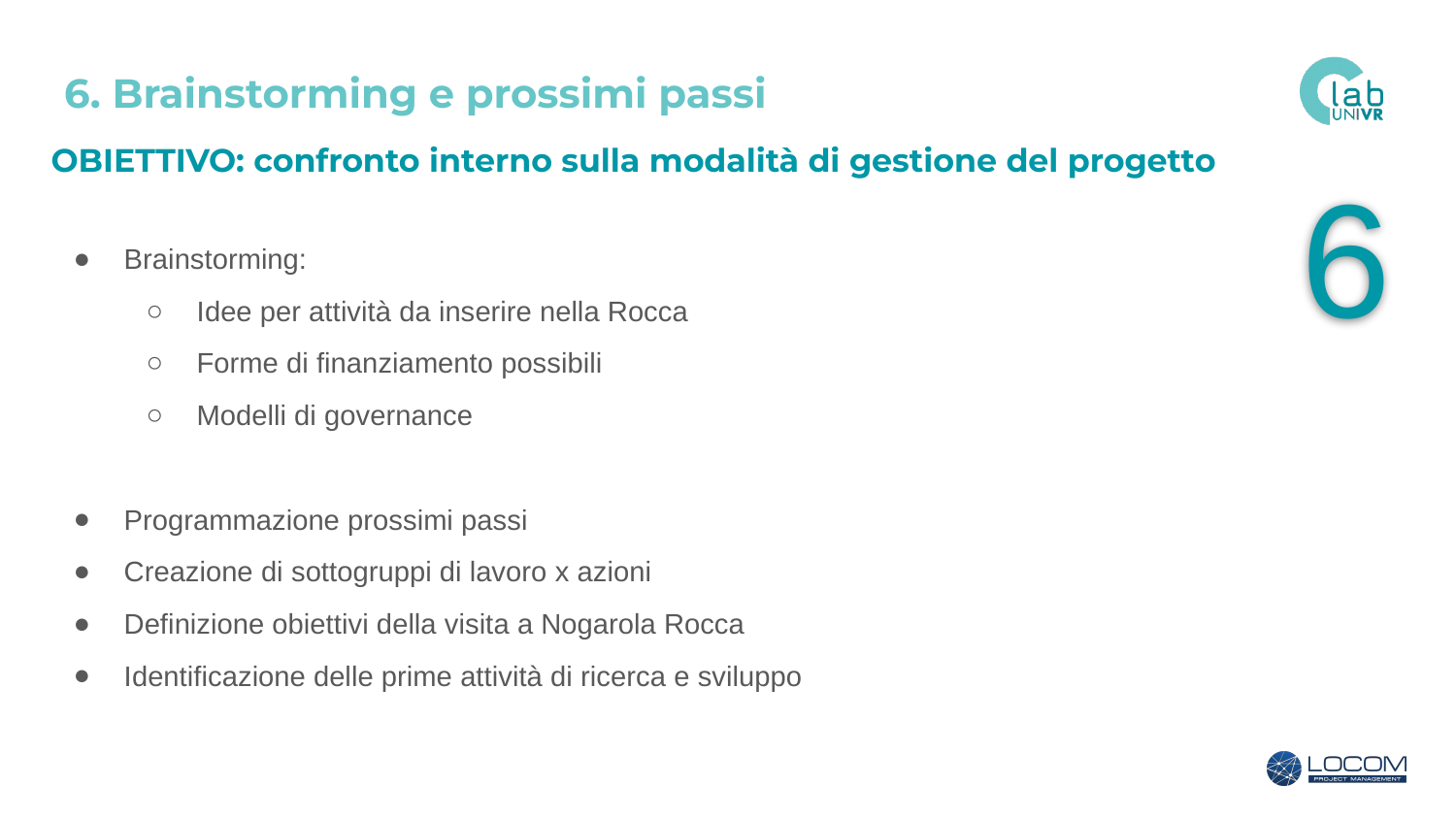

# 6. Brainstorming e prossimi passi
OBIETTIVO: confronto interno sulla modalità di gestione del progetto

Brainstorming:
Idee per attività da inserire nella Rocca
Forme di finanziamento possibili
Modelli di governance

Programmazione prossimi passi
Creazione di sottogruppi di lavoro x azioni
Definizione obiettivi della visita a Nogarola Rocca
Identificazione delle prime attività di ricerca e sviluppo
6